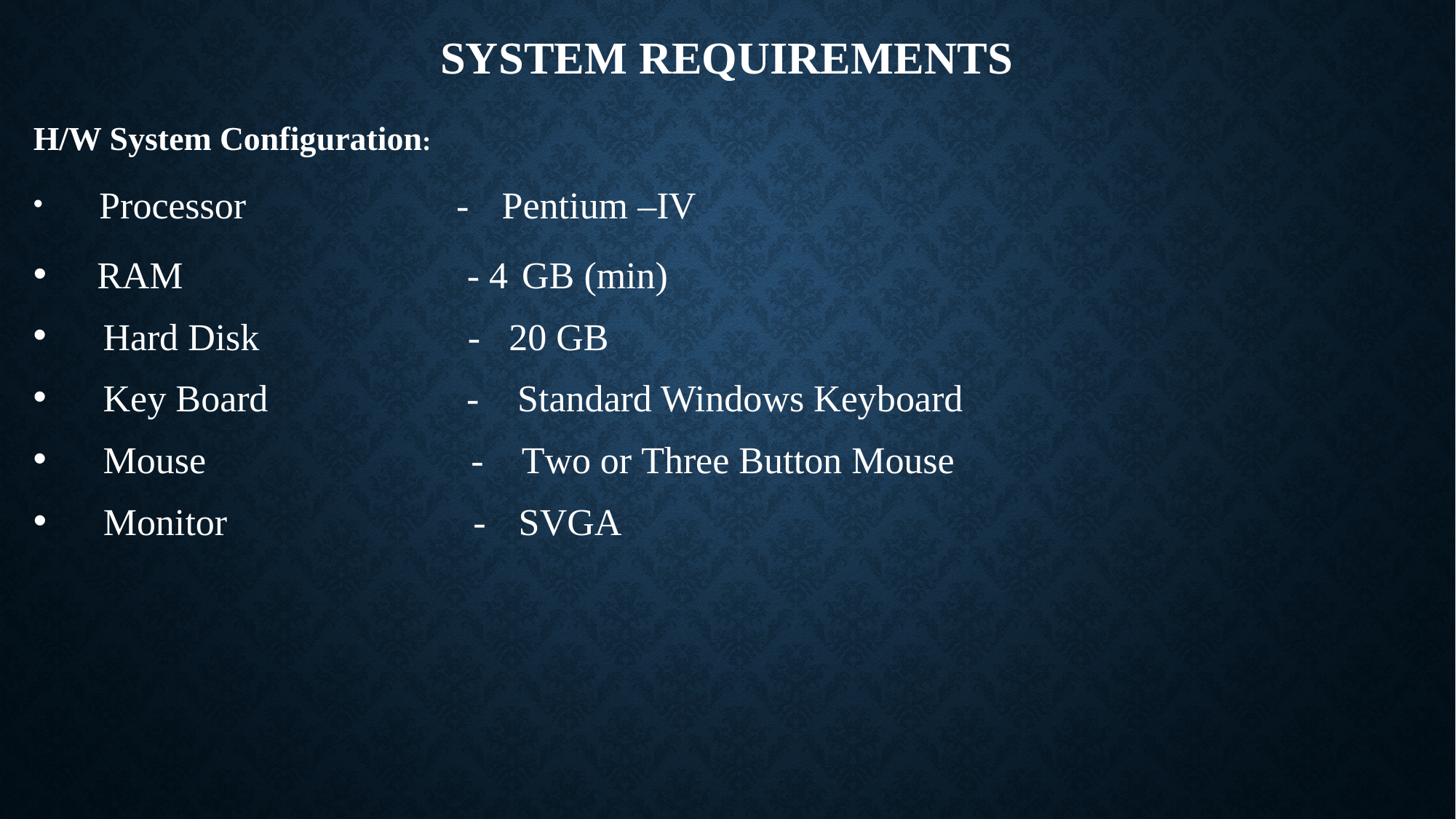

# SYSTEM REQUIREMENTS
H/W System Configuration:
    Processor                      -   Pentium –IV
   RAM                              - 4 GB (min)
   Hard Disk                      -   20 GB
   Key Board                     -    Standard Windows Keyboard
   Mouse                            -    Two or Three Button Mouse
   Monitor                          -   SVGA